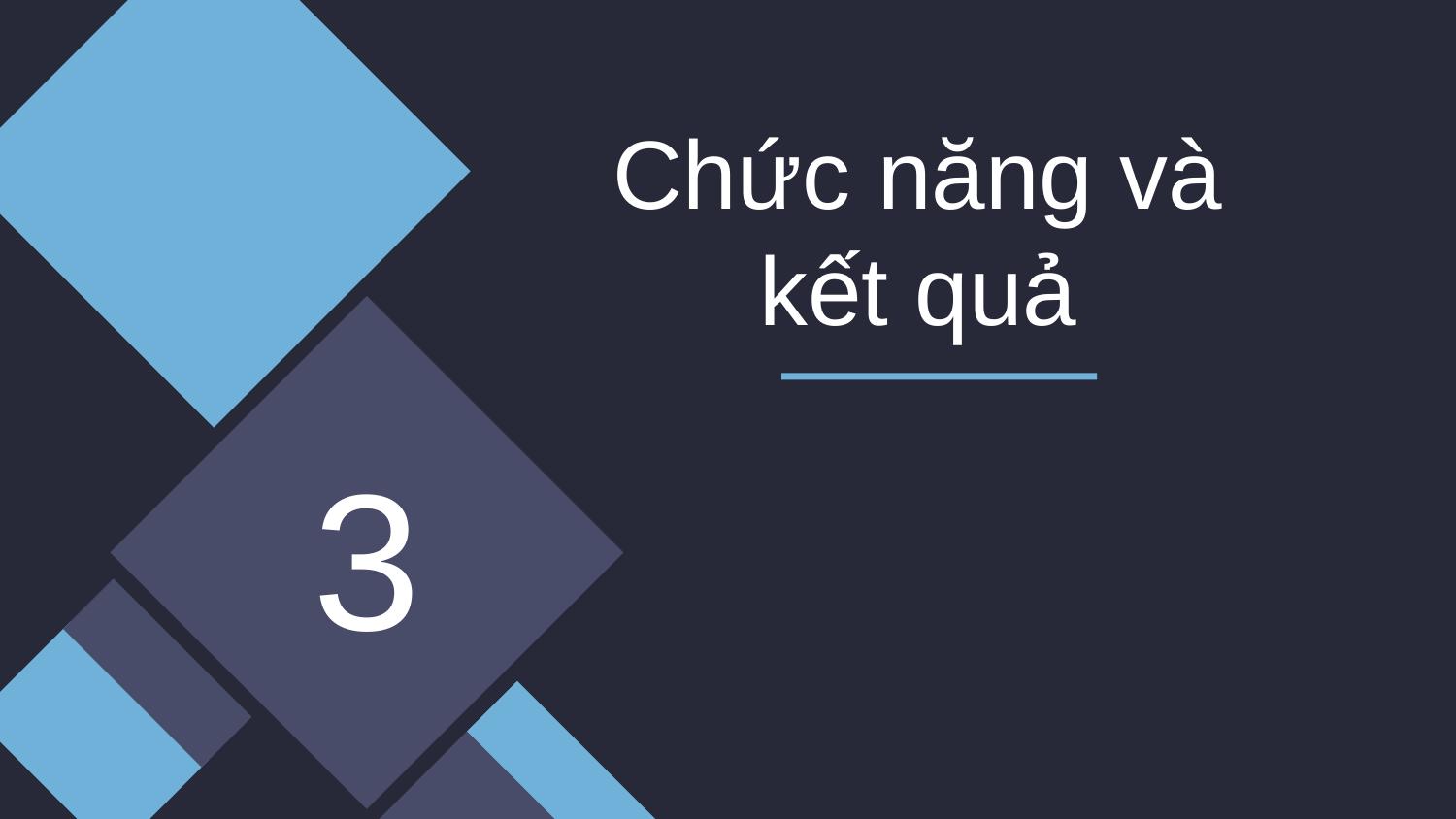

Chức năng và kết quả

# 3